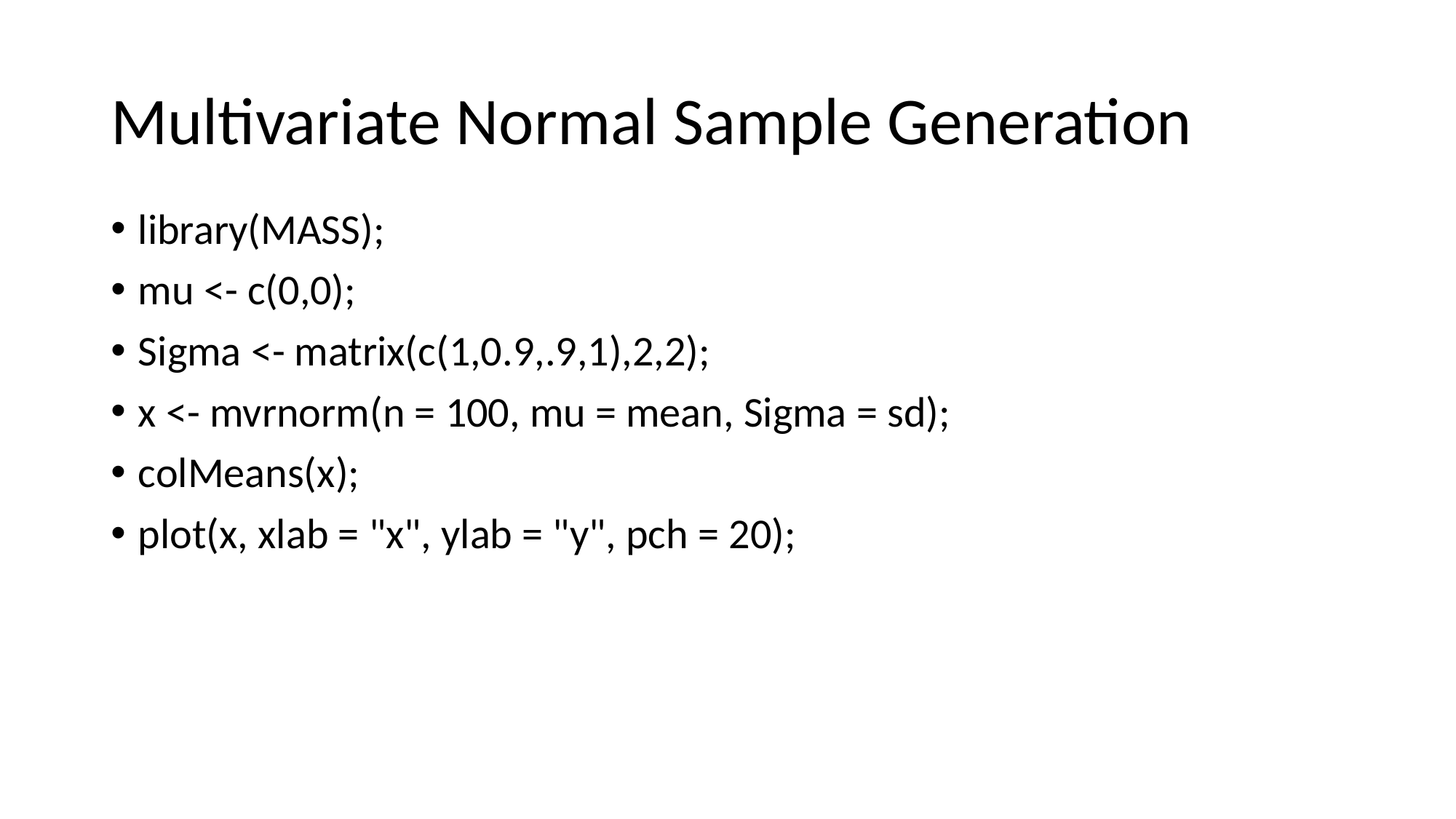

# Multivariate Normal Sample Generation
library(MASS);
mu <- c(0,0);
Sigma <- matrix(c(1,0.9,.9,1),2,2);
x <- mvrnorm(n = 100, mu = mean, Sigma = sd);
colMeans(x);
plot(x, xlab = "x", ylab = "y", pch = 20);